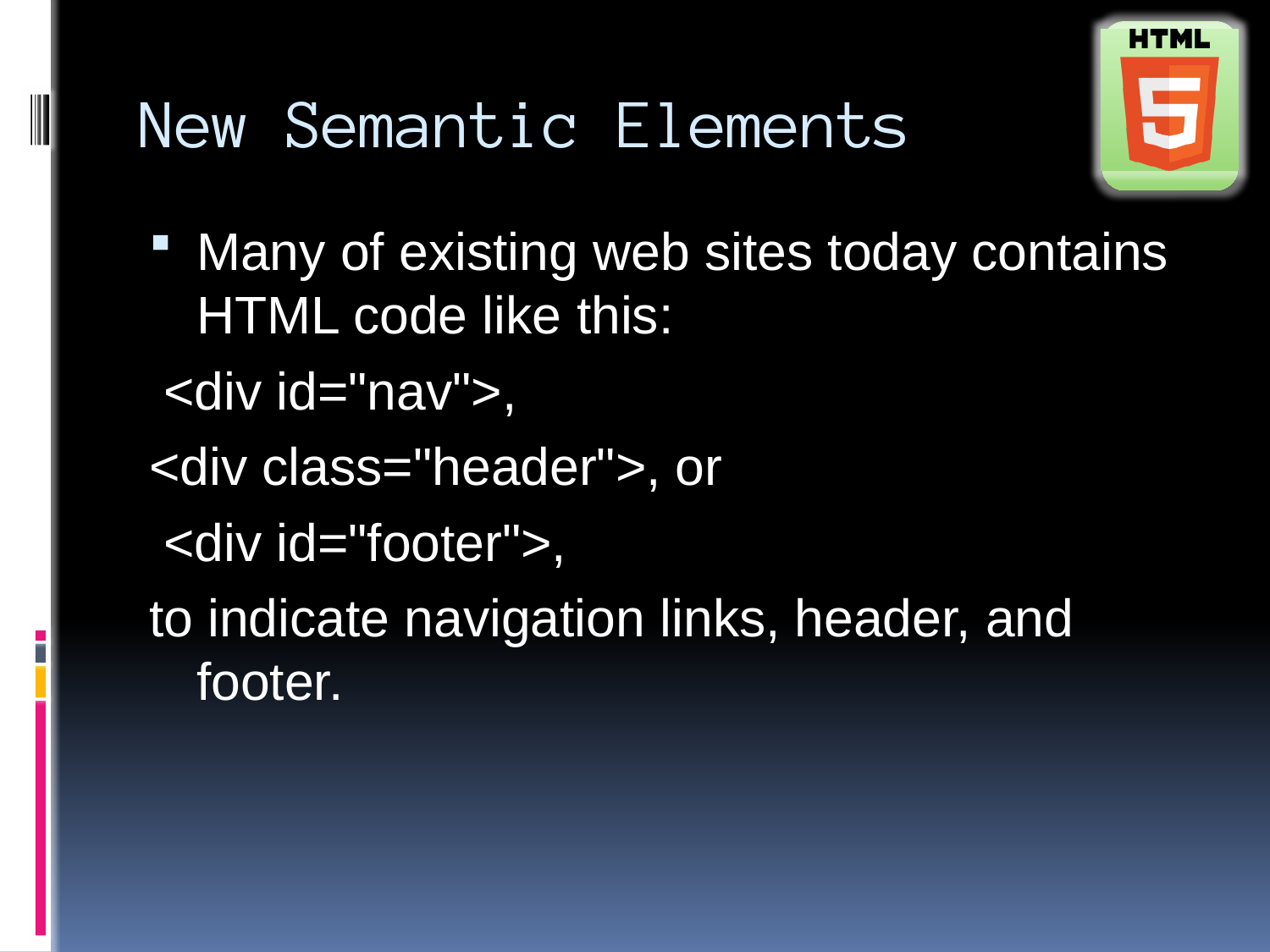

# New Semantic Elements
Many of existing web sites today contains HTML code like this:
 <div id="nav">,
<div class="header">, or
 <div id="footer">,
to indicate navigation links, header, and footer.